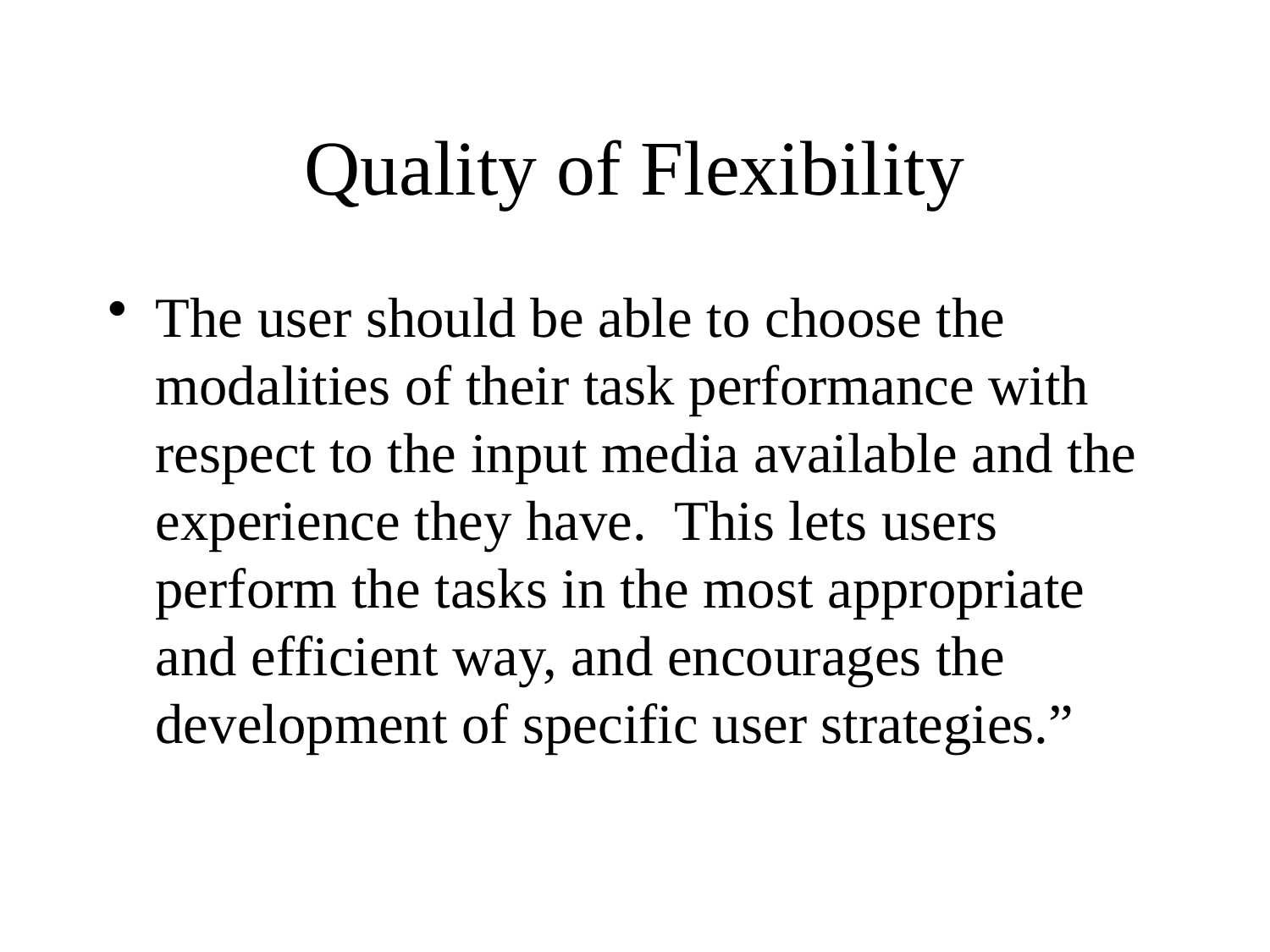

# Quality of Flexibility
The user should be able to choose the modalities of their task performance with respect to the input media available and the experience they have.  This lets users perform the tasks in the most appropriate and efficient way, and encourages the development of specific user strategies.”